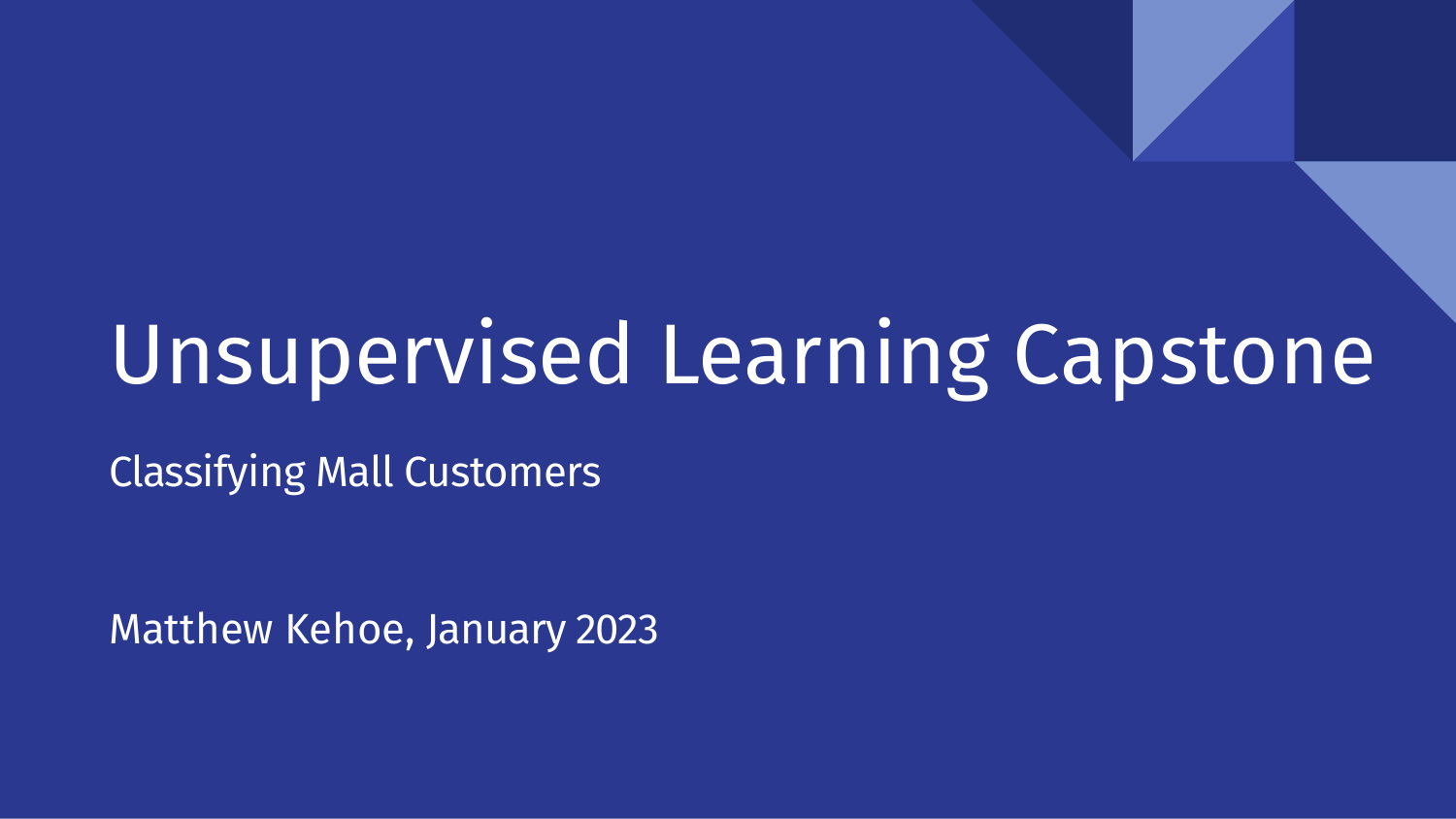

# Unsupervised Learning Capstone
Classifying Mall Customers

Matthew Kehoe, January 2023